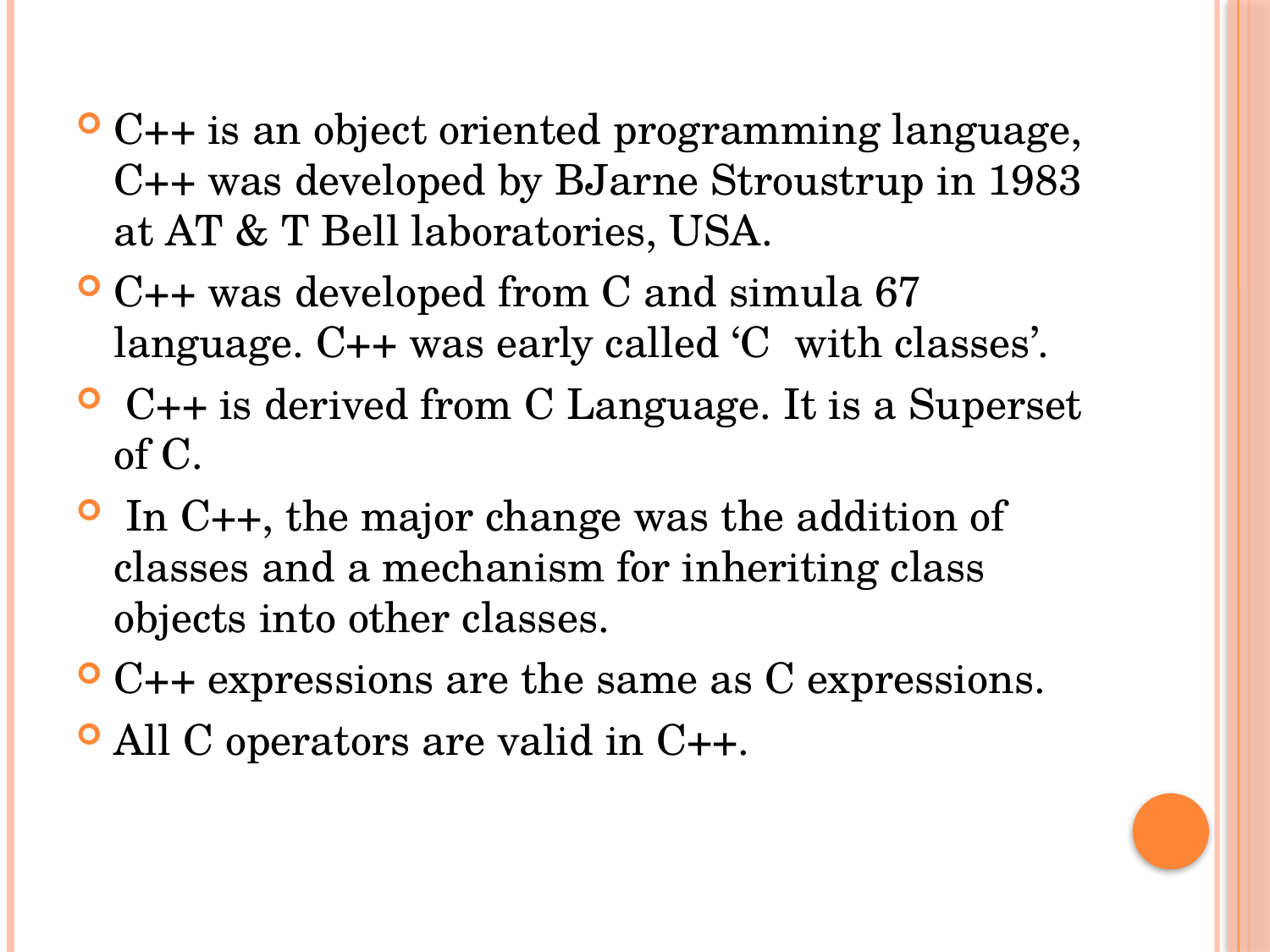

C++ is an object oriented programming language, C++ was developed by BJarne Stroustrup in 1983 at AT & T Bell laboratories, USA.
C++ was developed from C and simula 67 language. C++ was early called ‘C  with classes’.
 C++ is derived from C Language. It is a Superset of C.
 In C++, the major change was the addition of classes and a mechanism for inheriting class objects into other classes.
C++ expressions are the same as C expressions.
All C operators are valid in C++.